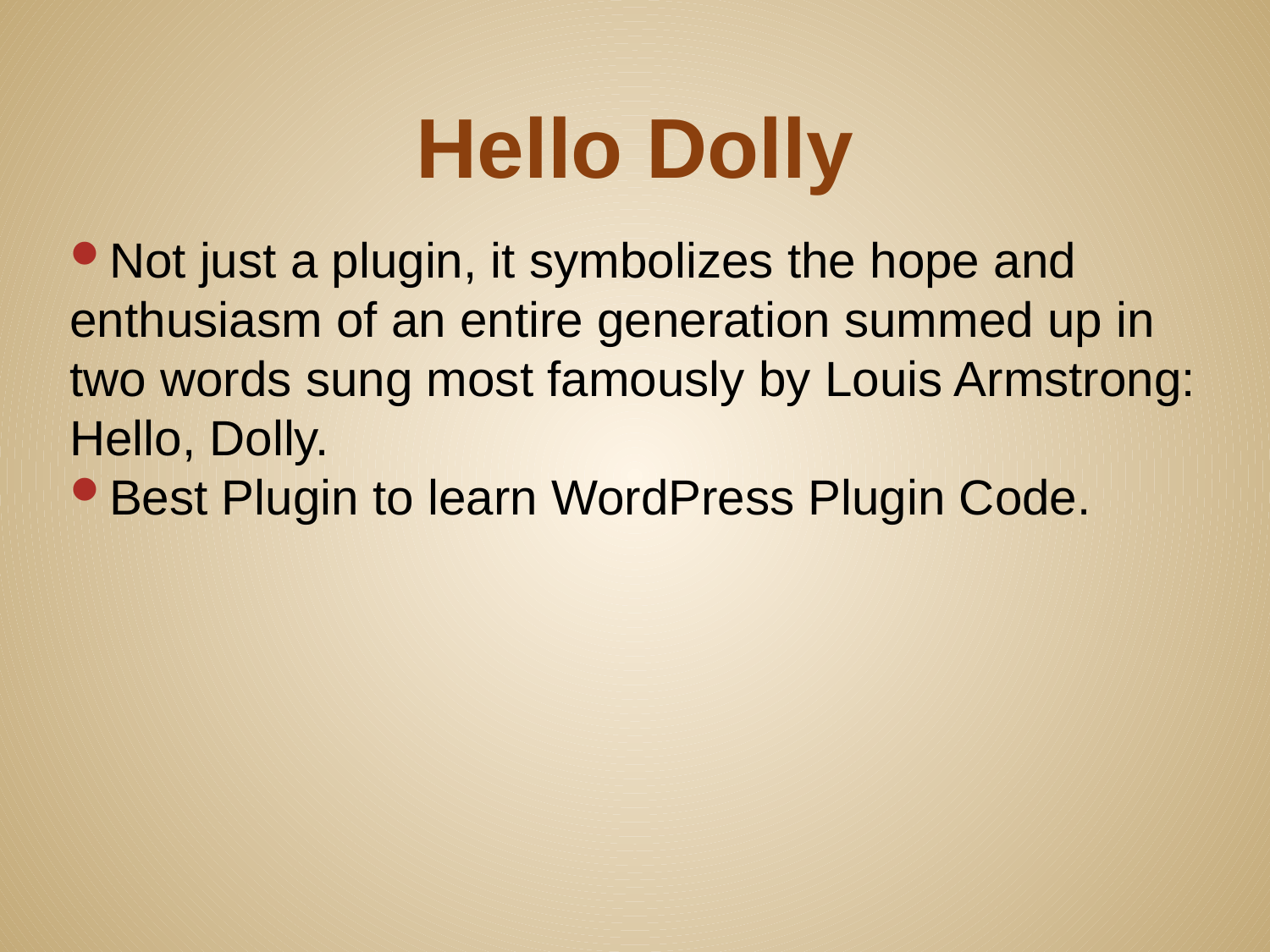

# Hello Dolly
Not just a plugin, it symbolizes the hope and enthusiasm of an entire generation summed up in two words sung most famously by Louis Armstrong: Hello, Dolly.
Best Plugin to learn WordPress Plugin Code.